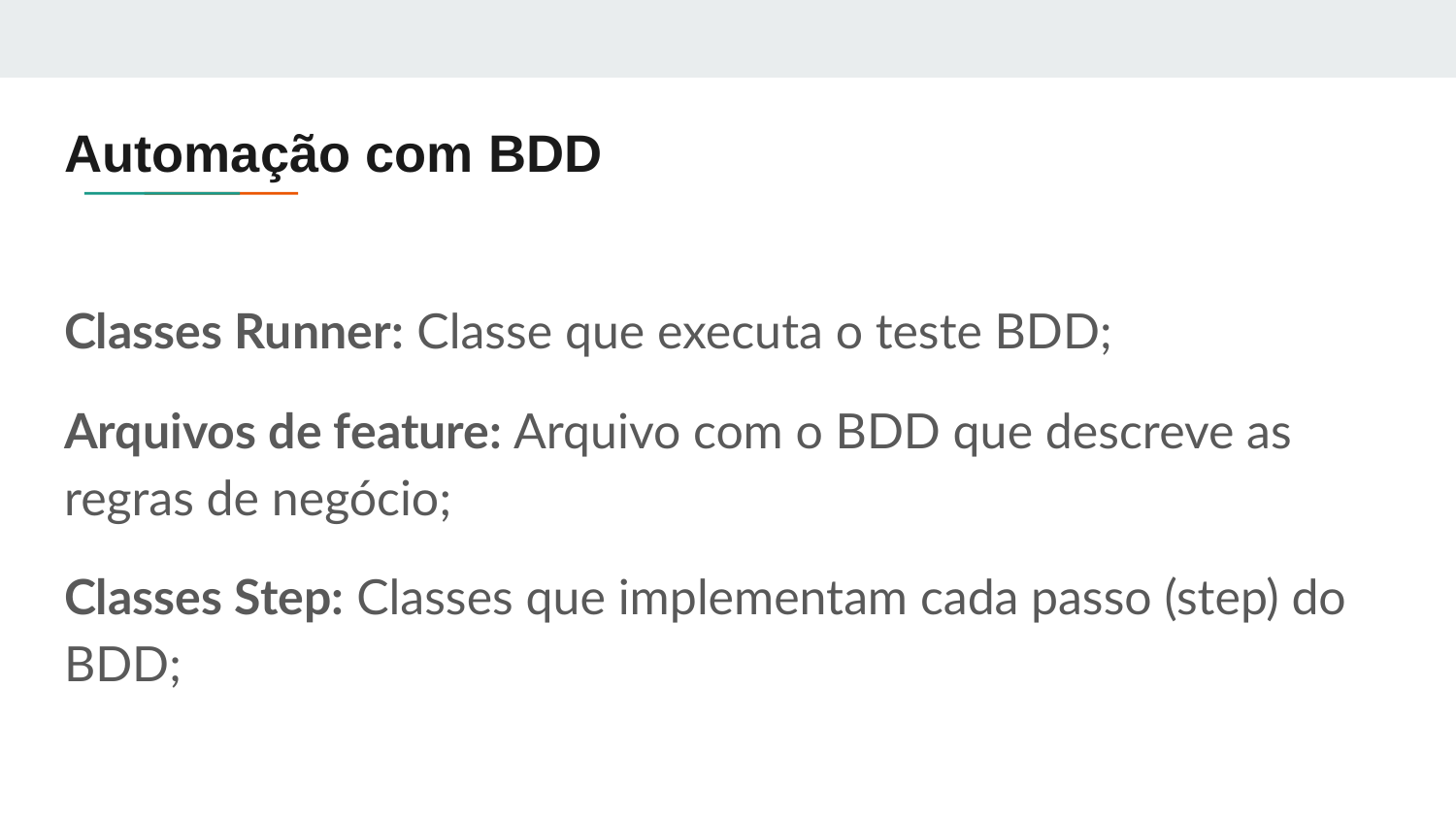

# Automação com BDD
Classes Runner: Classe que executa o teste BDD;
Arquivos de feature: Arquivo com o BDD que descreve as regras de negócio;
Classes Step: Classes que implementam cada passo (step) do BDD;